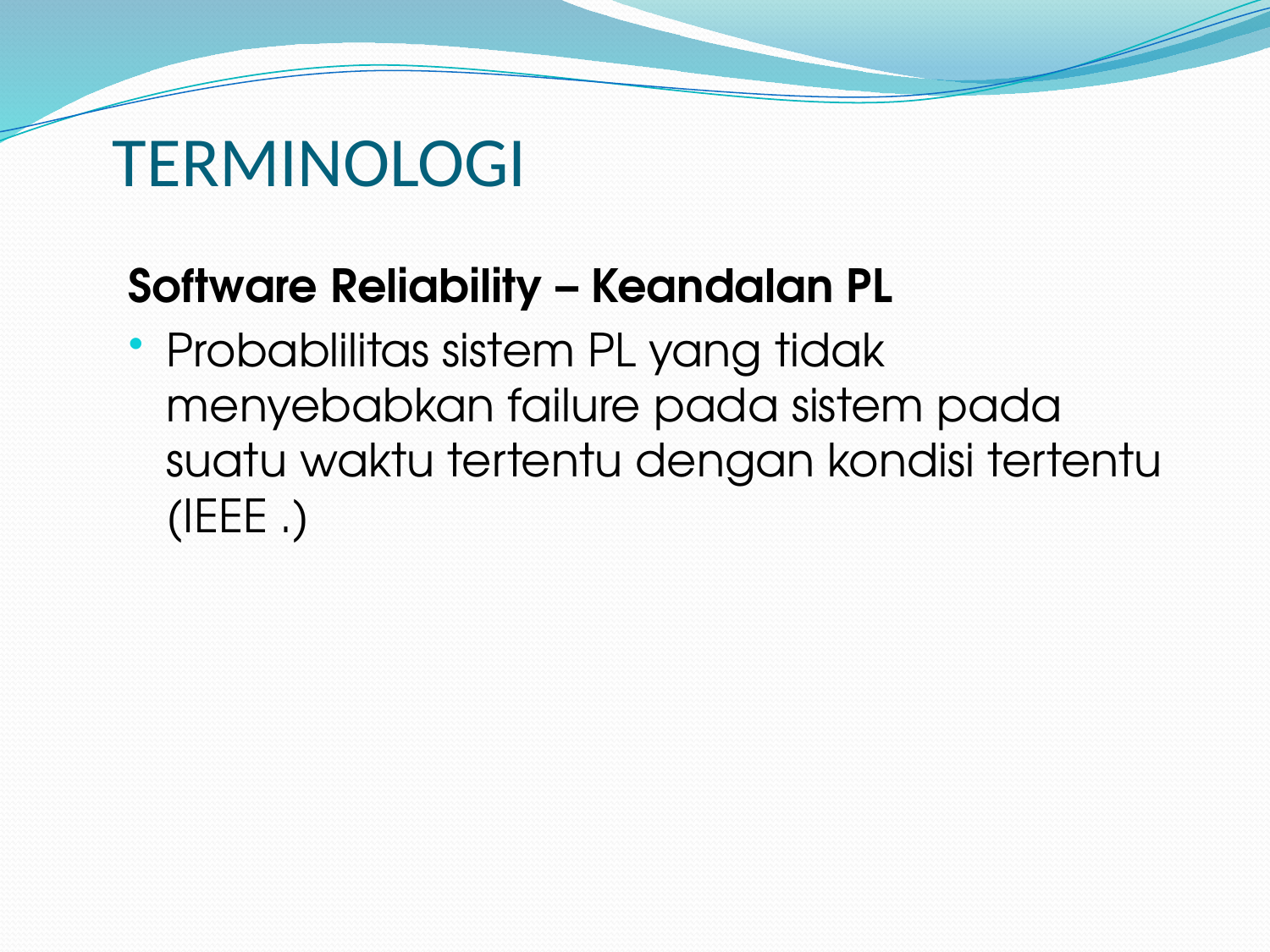

# TERMINOLOGI
Software Reliability – Keandalan PL
Probablilitas sistem PL yang tidak menyebabkan failure pada sistem pada suatu waktu tertentu dengan kondisi tertentu (IEEE .)